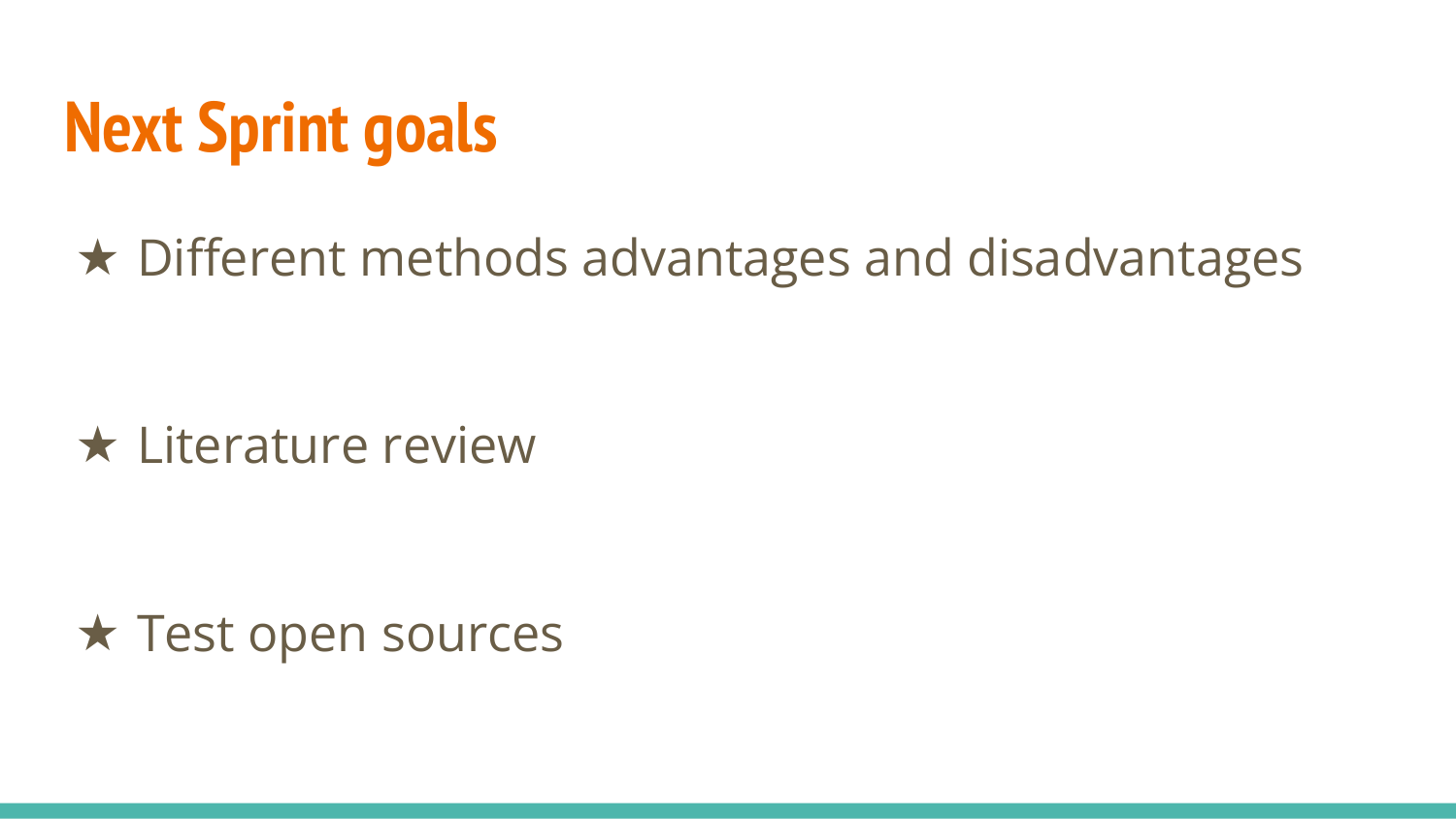

# Next Sprint goals
Different methods advantages and disadvantages

Literature review

Test open sources